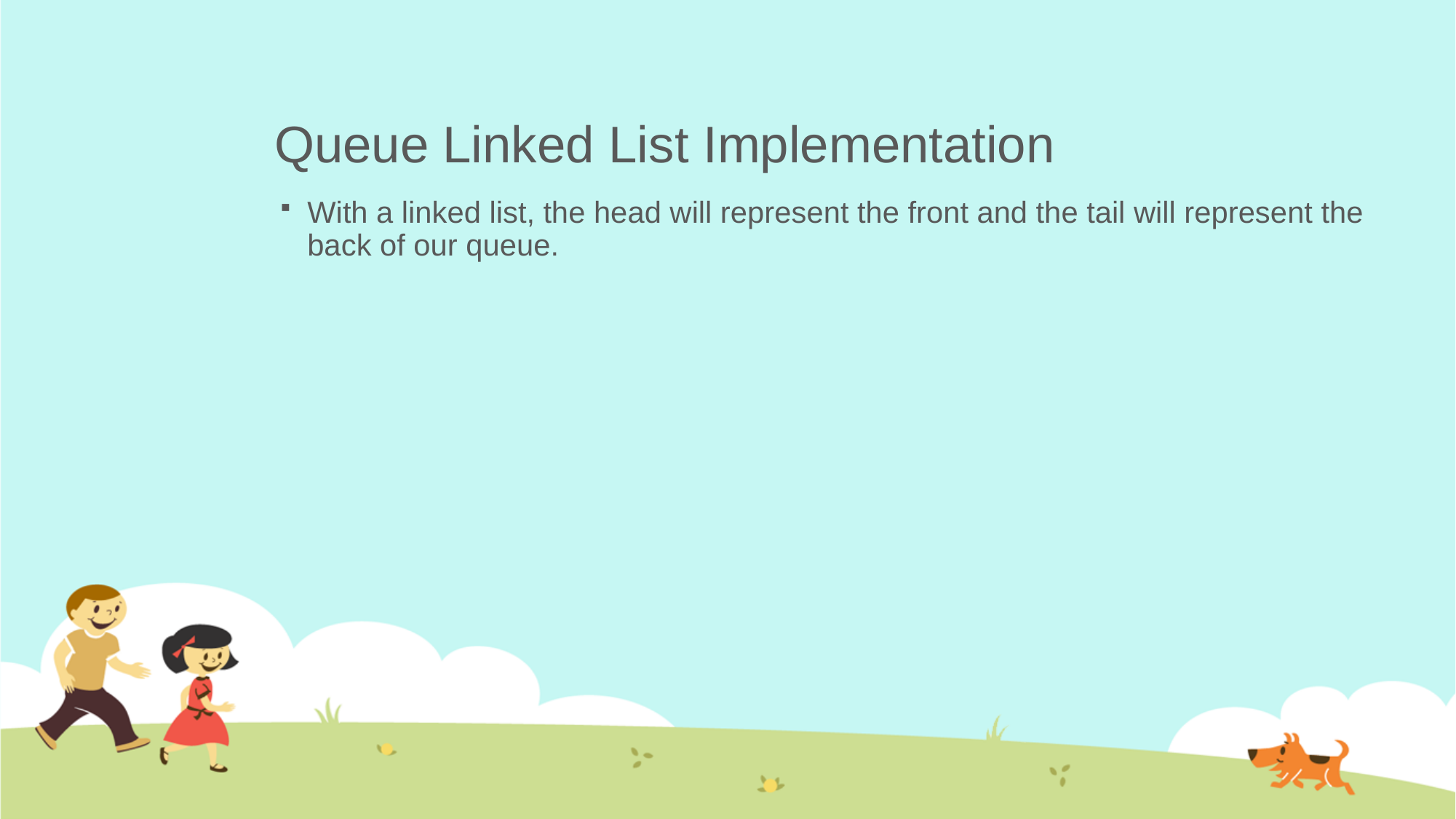

# Queue Linked List Implementation
With a linked list, the head will represent the front and the tail will represent the back of our queue.